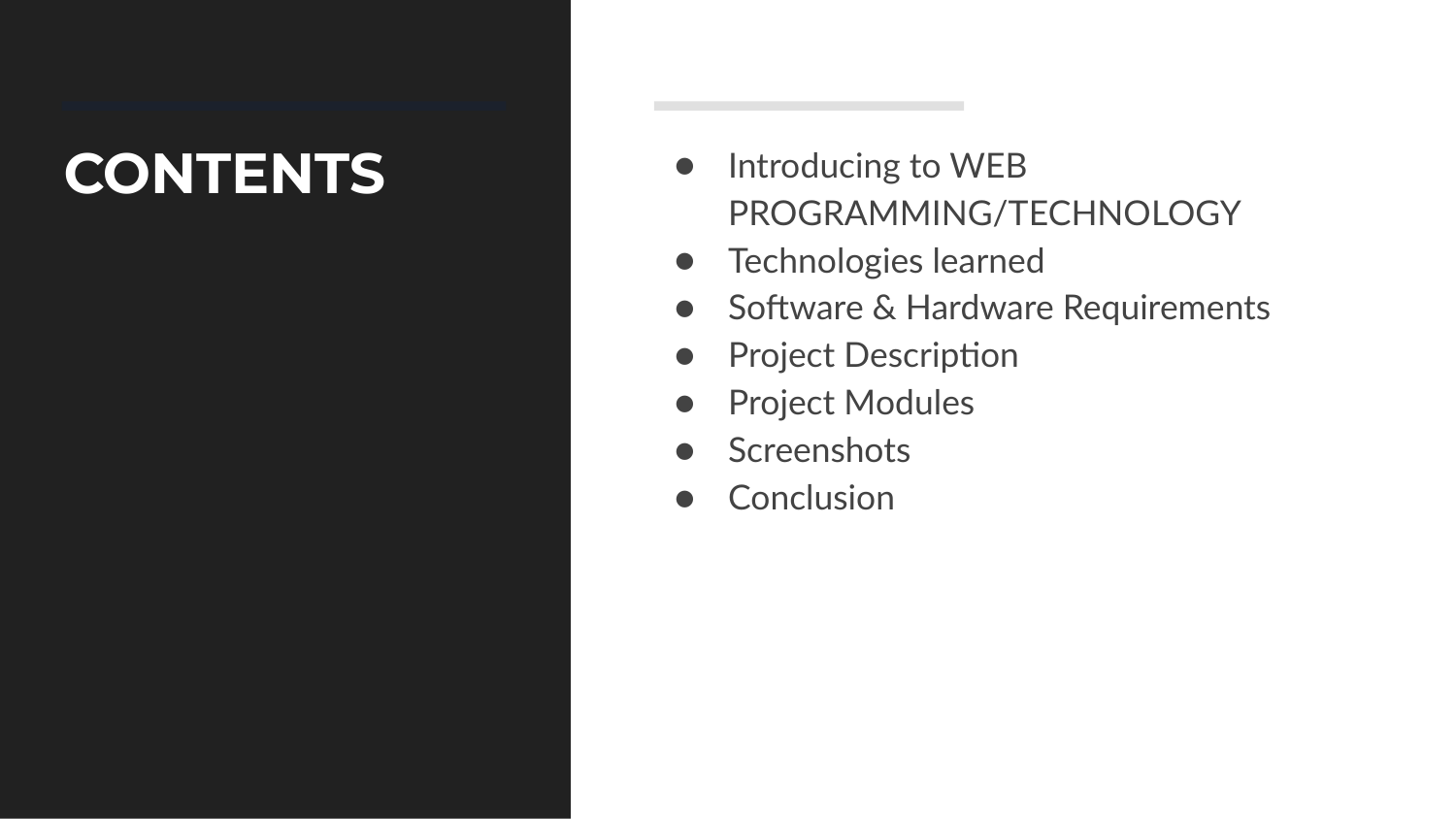

# CONTENTS
Introducing to WEB PROGRAMMING/TECHNOLOGY
Technologies learned
Software & Hardware Requirements
Project Description
Project Modules
Screenshots
Conclusion